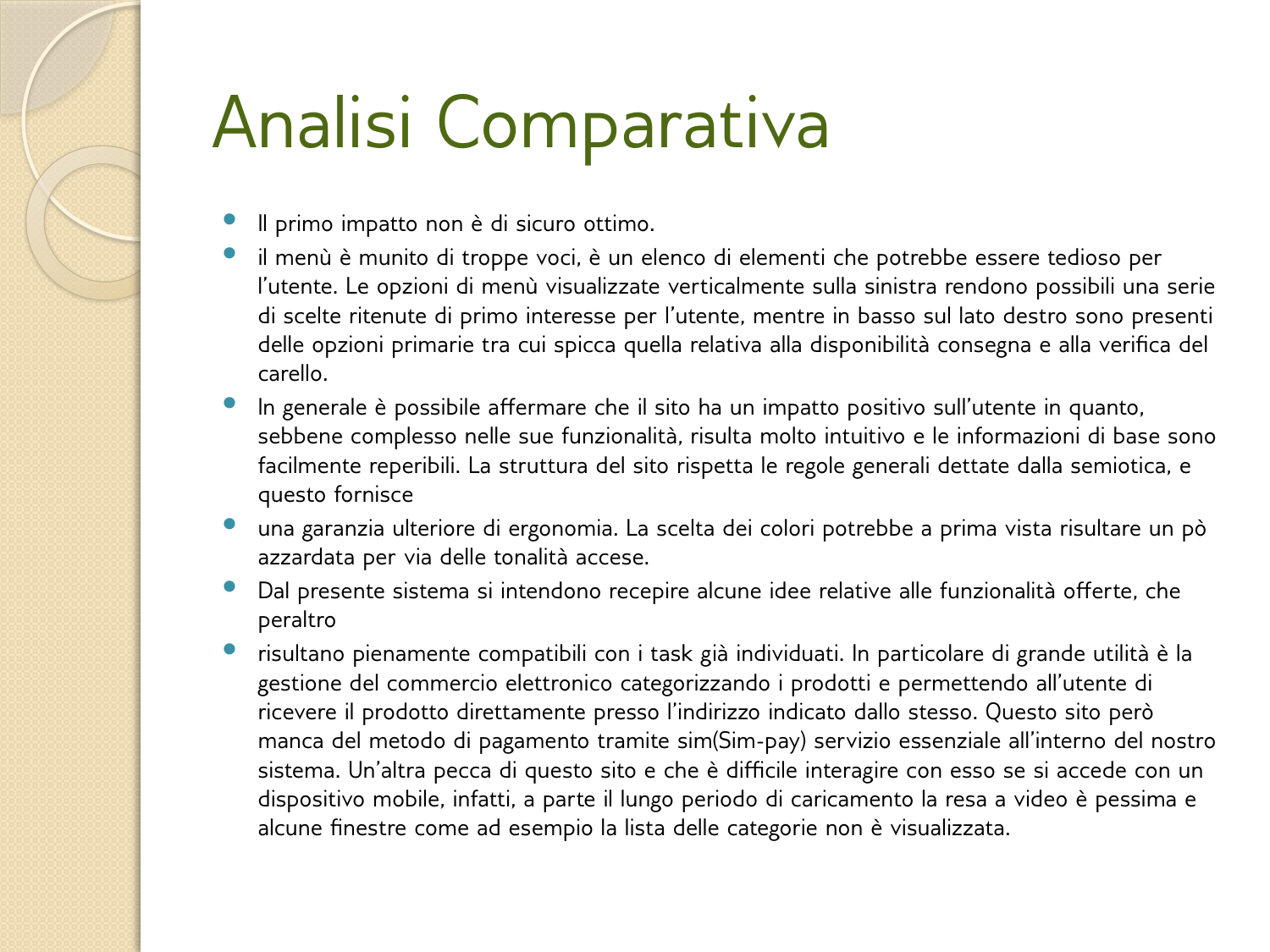

# Analisi Comparativa
Il primo impatto non è di sicuro ottimo.
il menù è munito di troppe voci, è un elenco di elementi che potrebbe essere tedioso per l’utente. Le opzioni di menù visualizzate verticalmente sulla sinistra rendono possibili una serie di scelte ritenute di primo interesse per l’utente, mentre in basso sul lato destro sono presenti delle opzioni primarie tra cui spicca quella relativa alla disponibilità consegna e alla verifica del carello.
In generale è possibile affermare che il sito ha un impatto positivo sull’utente in quanto, sebbene complesso nelle sue funzionalità, risulta molto intuitivo e le informazioni di base sono facilmente reperibili. La struttura del sito rispetta le regole generali dettate dalla semiotica, e questo fornisce
una garanzia ulteriore di ergonomia. La scelta dei colori potrebbe a prima vista risultare un pò azzardata per via delle tonalità accese.
Dal presente sistema si intendono recepire alcune idee relative alle funzionalità offerte, che peraltro
risultano pienamente compatibili con i task già individuati. In particolare di grande utilità è la gestione del commercio elettronico categorizzando i prodotti e permettendo all’utente di ricevere il prodotto direttamente presso l’indirizzo indicato dallo stesso. Questo sito però manca del metodo di pagamento tramite sim(Sim-pay) servizio essenziale all’interno del nostro sistema. Un’altra pecca di questo sito e che è difficile interagire con esso se si accede con un dispositivo mobile, infatti, a parte il lungo periodo di caricamento la resa a video è pessima e alcune finestre come ad esempio la lista delle categorie non è visualizzata.